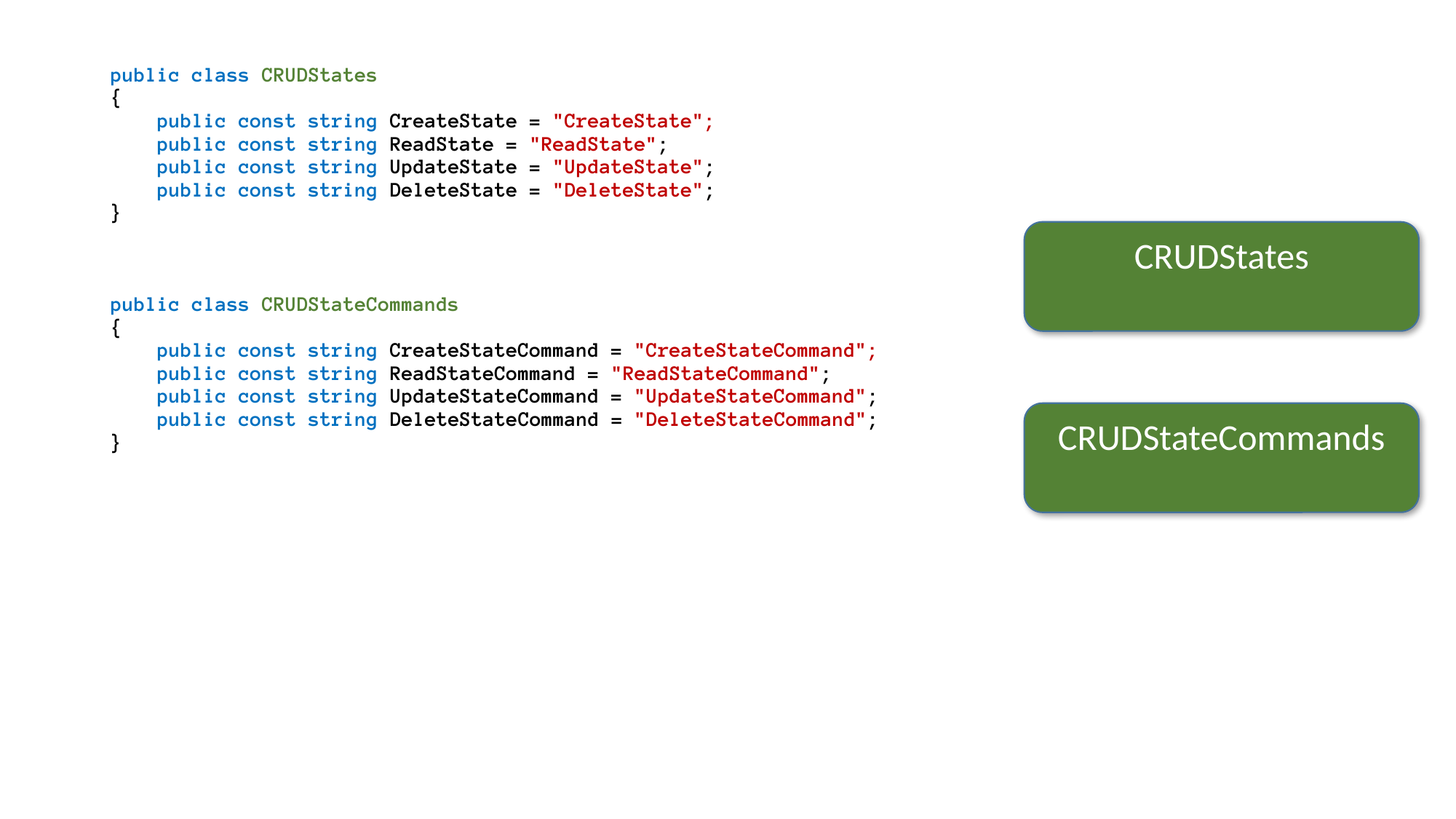

public class CRUDStates
{
    public const string CreateState = "CreateState";
    public const string ReadState = "ReadState";
    public const string UpdateState = "UpdateState";
    public const string DeleteState = "DeleteState";
}

public class CRUDStateCommands
{
    public const string CreateStateCommand = "CreateStateCommand";
    public const string ReadStateCommand = "ReadStateCommand";
    public const string UpdateStateCommand = "UpdateStateCommand";
    public const string DeleteStateCommand = "DeleteStateCommand";
}

CRUDStates

CRUDStateCommands